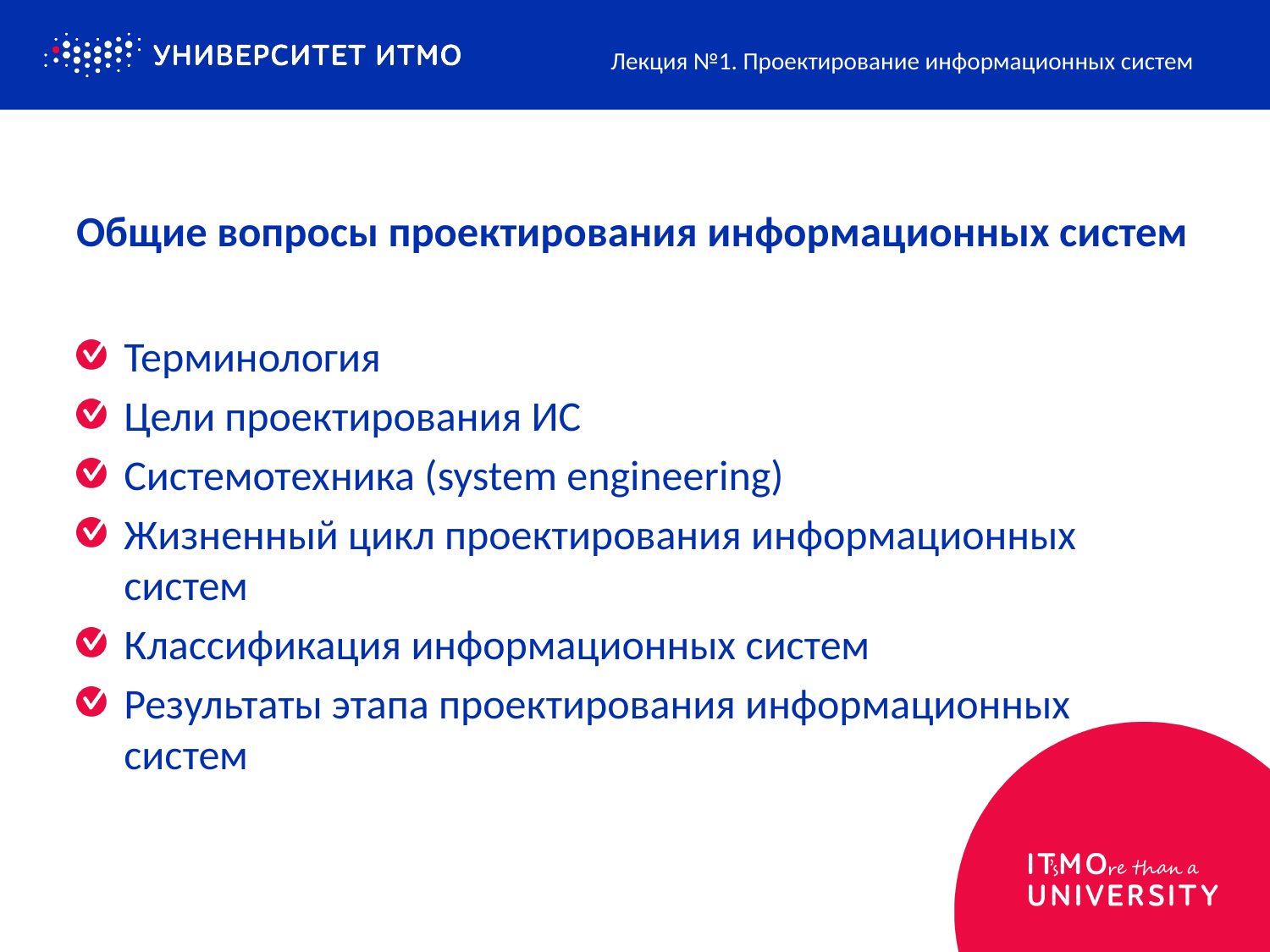

Лекция №1. Проектирование информационных систем
# Общие вопросы проектирования информационных систем
Терминология
Цели проектирования ИС
Системотехника (system engineering)
Жизненный цикл проектирования информационных систем
Классификация информационных систем
Результаты этапа проектирования информационных систем